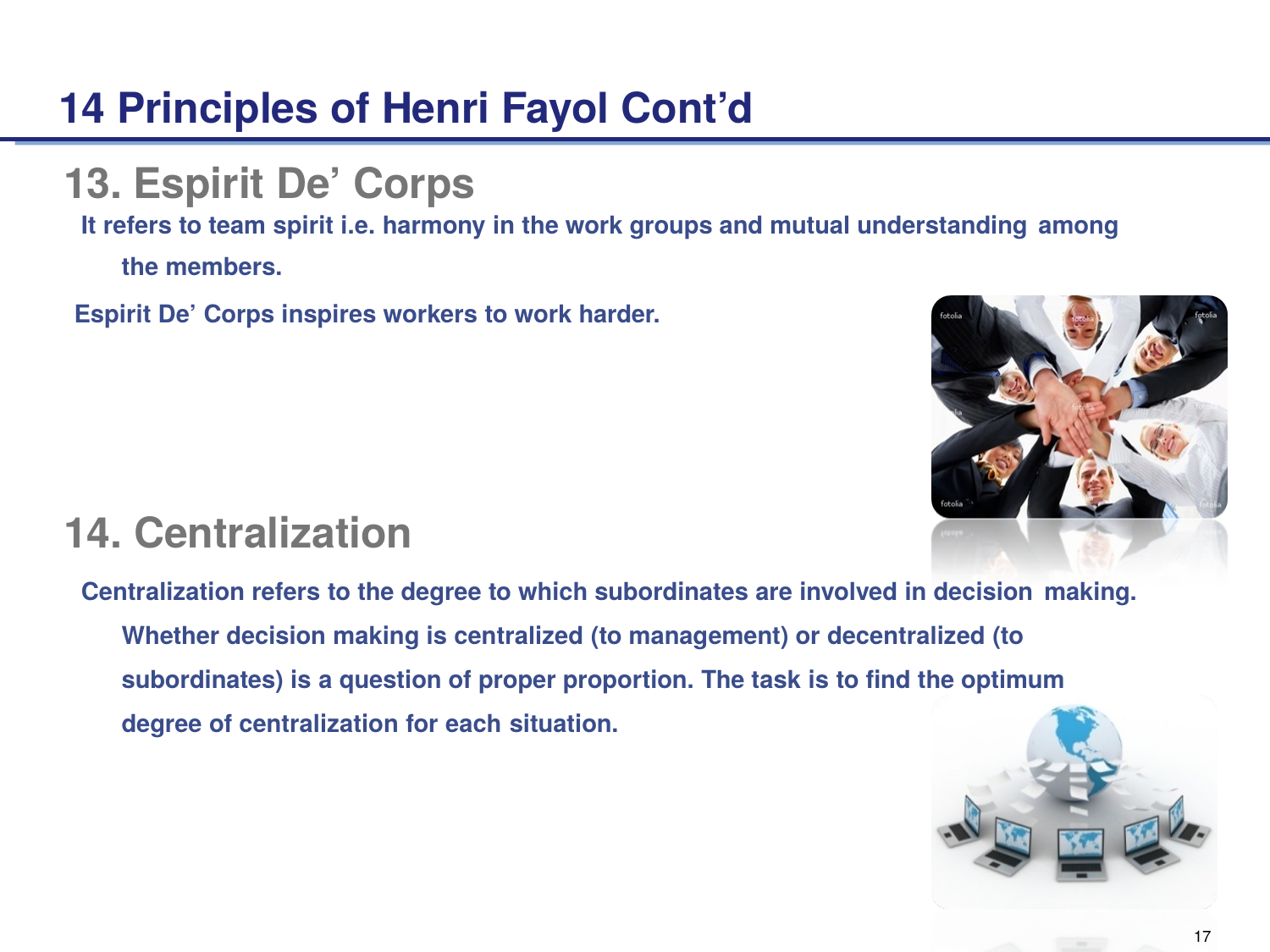

# 14 Principles of Henri Fayol Cont’d
13. Espirit De’ Corps
It refers to team spirit i.e. harmony in the work groups and mutual understanding among
the members.
Espirit De’ Corps inspires workers to work harder.

14. Centralization
Centralization refers to the degree to which subordinates are involved in decision making.
Whether decision making is centralized (to management) or decentralized (to  subordinates) is a question of proper proportion. The task is to find the optimum  degree of centralization for each situation.
17